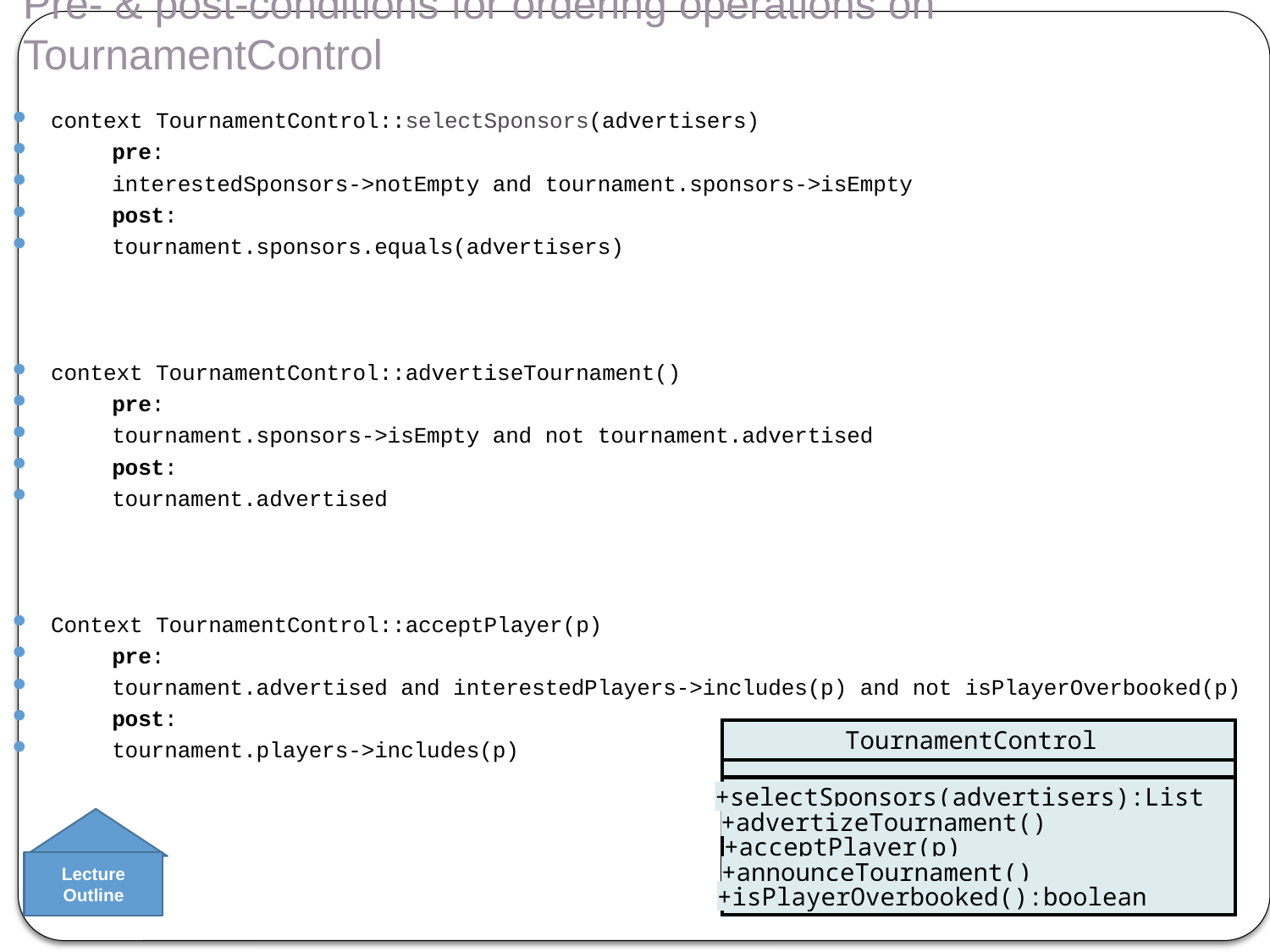

# Pre- & post-conditions for ordering operations on TournamentControl
context TournamentControl::selectSponsors(advertisers)
  	pre:
	interestedSponsors->notEmpty and tournament.sponsors->isEmpty
	post:
	tournament.sponsors.equals(advertisers)

context TournamentControl::advertiseTournament()
	pre:
	tournament.sponsors->isEmpty and not tournament.advertised
	post:
	tournament.advertised

Context TournamentControl::acceptPlayer(p)
	pre:
	tournament.advertised and interestedPlayers->includes(p) and not isPlayerOverbooked(p)
	post:
	tournament.players->includes(p)

TournamentControl

+selectSponsors(advertisers):List
+advertizeTournament()
+acceptPlayer(p)
+announceTournament()
+isPlayerOverbooked():boolean